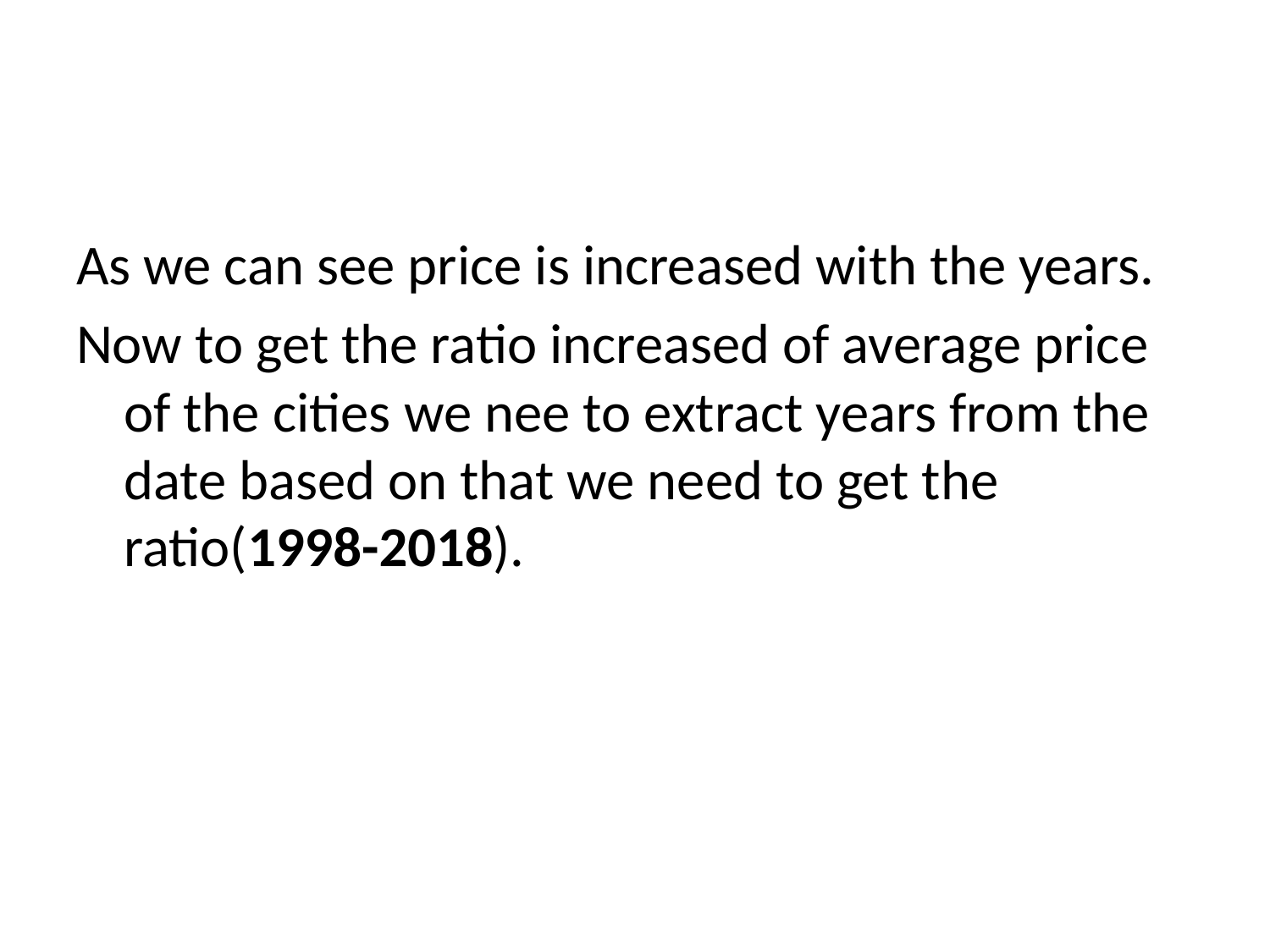

#
As we can see price is increased with the years.
Now to get the ratio increased of average price of the cities we nee to extract years from the date based on that we need to get the ratio(1998-2018).